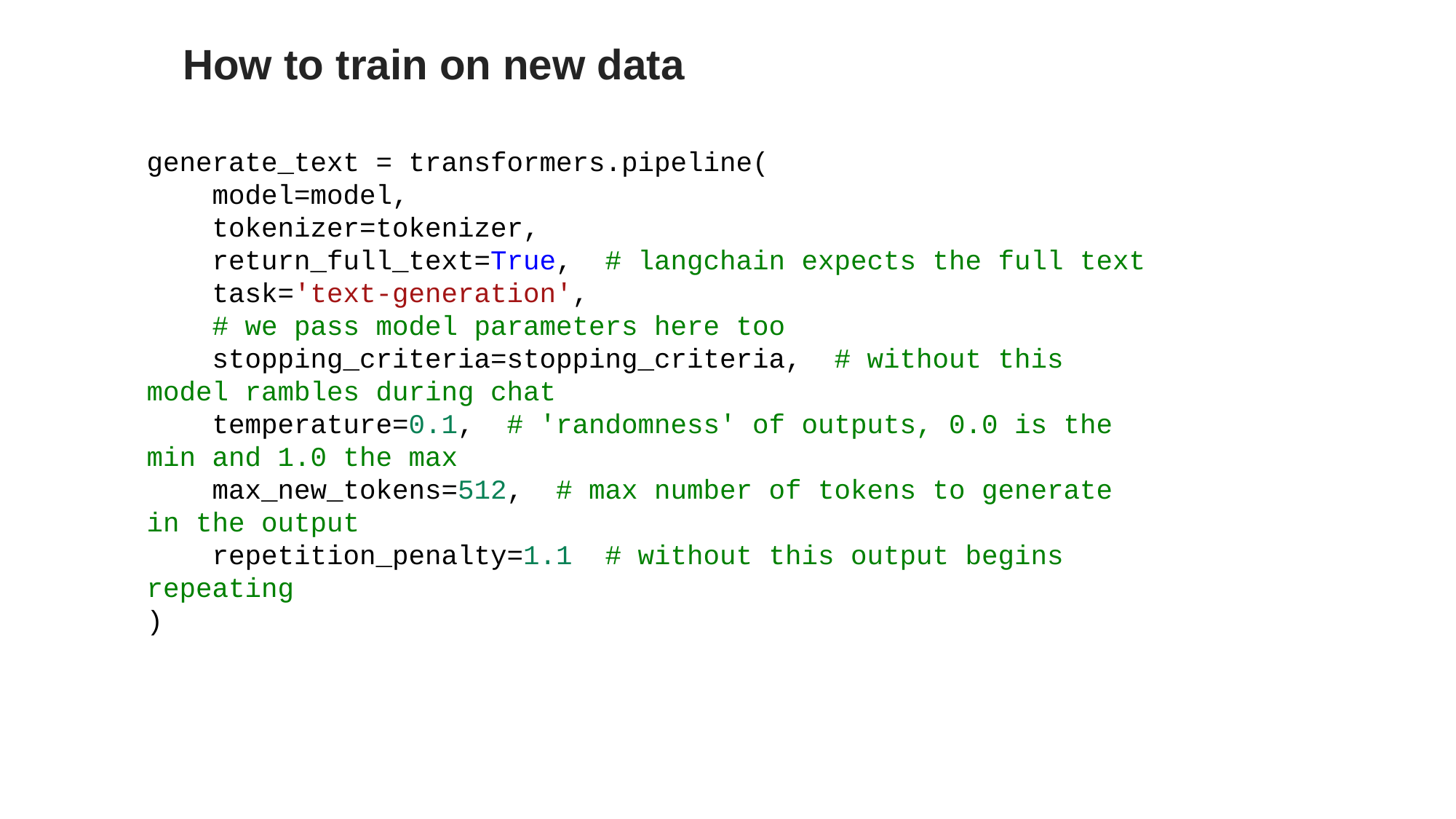

How to train on new data
generate_text = transformers.pipeline(
    model=model,
    tokenizer=tokenizer,
    return_full_text=True,  # langchain expects the full text
    task='text-generation',
    # we pass model parameters here too
    stopping_criteria=stopping_criteria,  # without this model rambles during chat
    temperature=0.1,  # 'randomness' of outputs, 0.0 is the min and 1.0 the max
    max_new_tokens=512,  # max number of tokens to generate in the output
    repetition_penalty=1.1  # without this output begins repeating
)